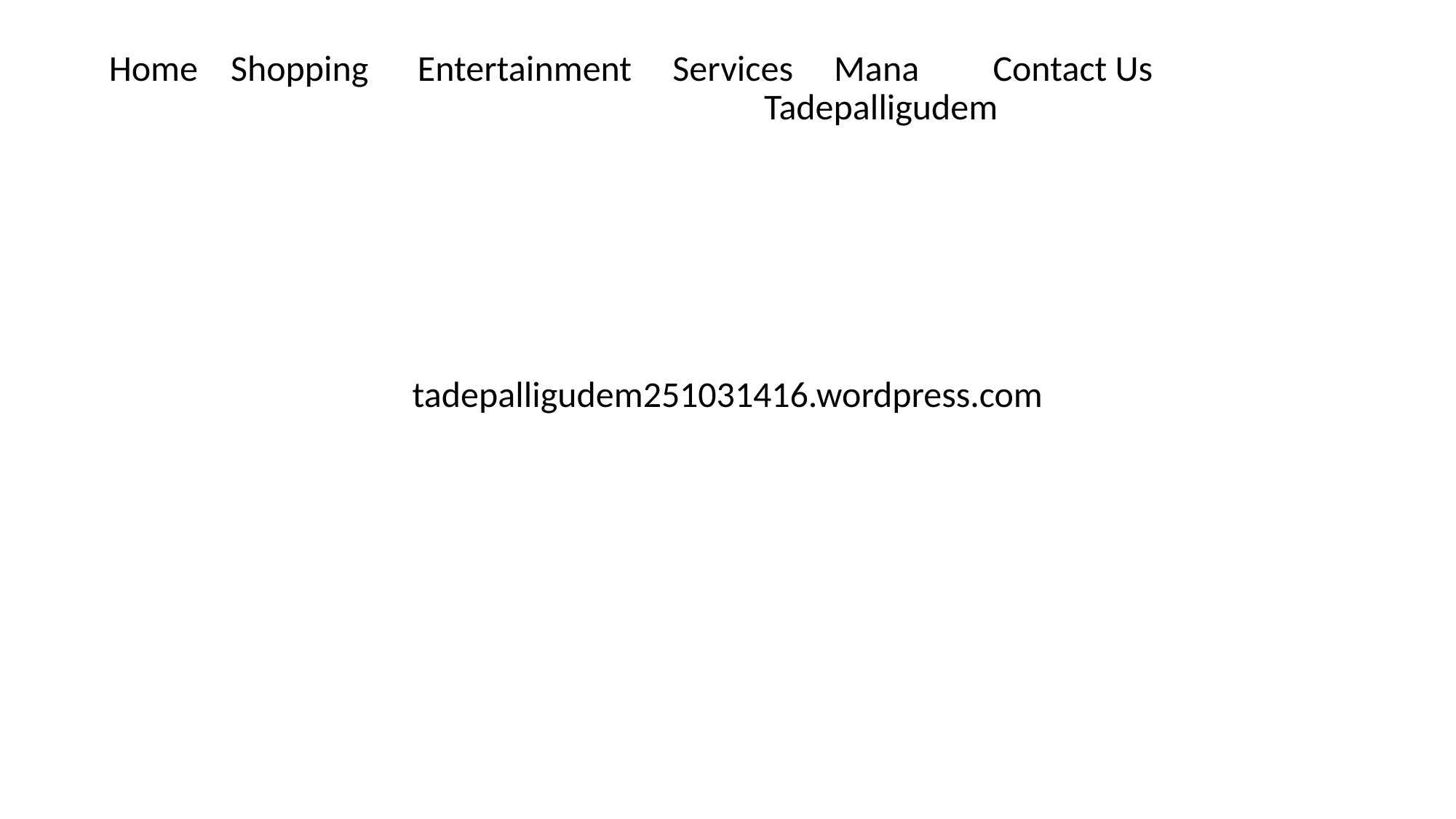

# Home    Shopping      Entertainment     Services     Mana         Contact Us Tadepalligudem
tadepalligudem251031416.wordpress.com